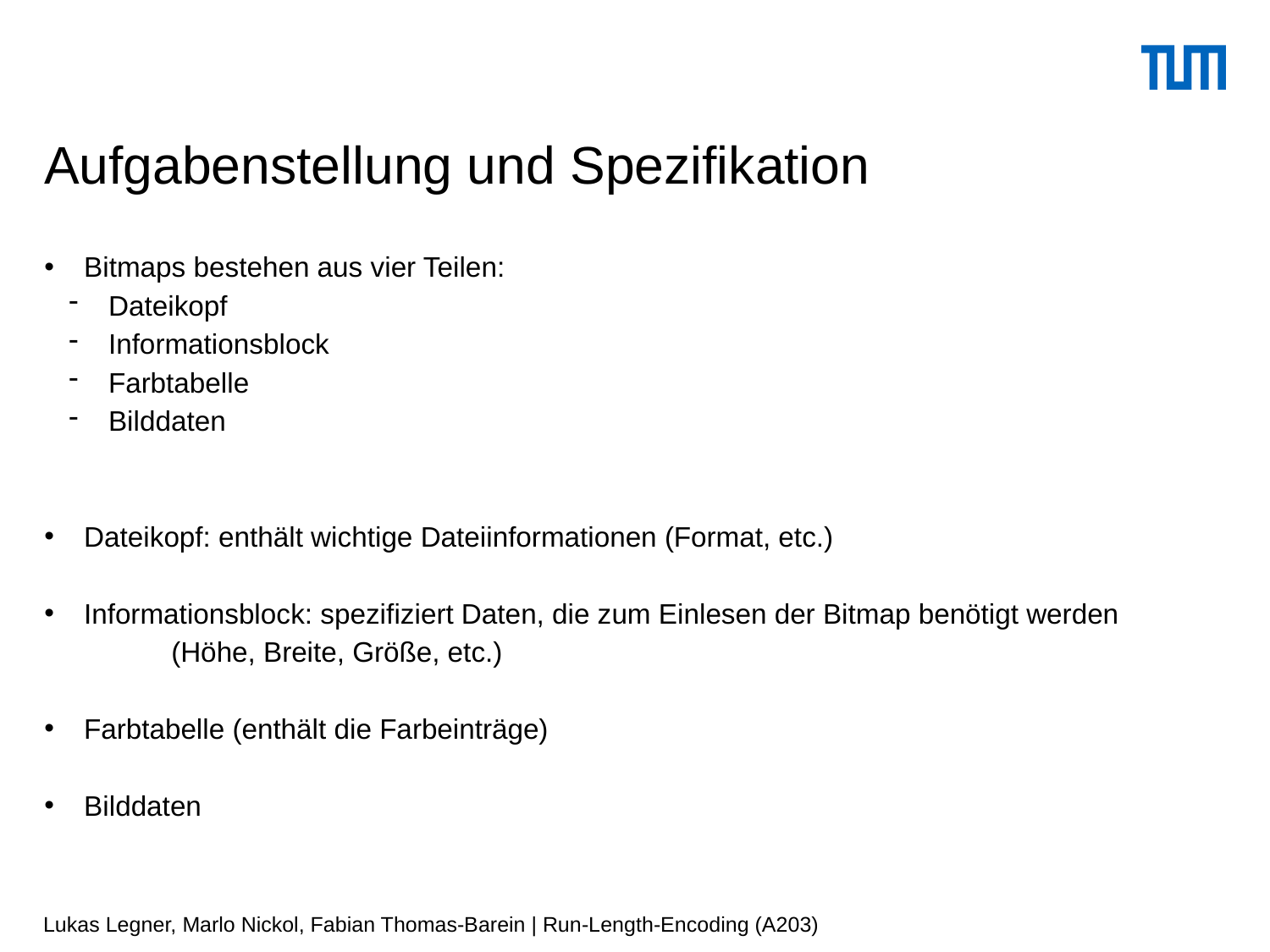

# Aufgabenstellung und Spezifikation
Bitmaps bestehen aus vier Teilen:
Dateikopf
Informationsblock
Farbtabelle
Bilddaten

Dateikopf: enthält wichtige Dateiinformationen (Format, etc.)

Informationsblock: spezifiziert Daten, die zum Einlesen der Bitmap benötigt werden
	(Höhe, Breite, Größe, etc.)

Farbtabelle (enthält die Farbeinträge)

Bilddaten

Lukas Legner, Marlo Nickol, Fabian Thomas-Barein | Run-Length-Encoding (A203)